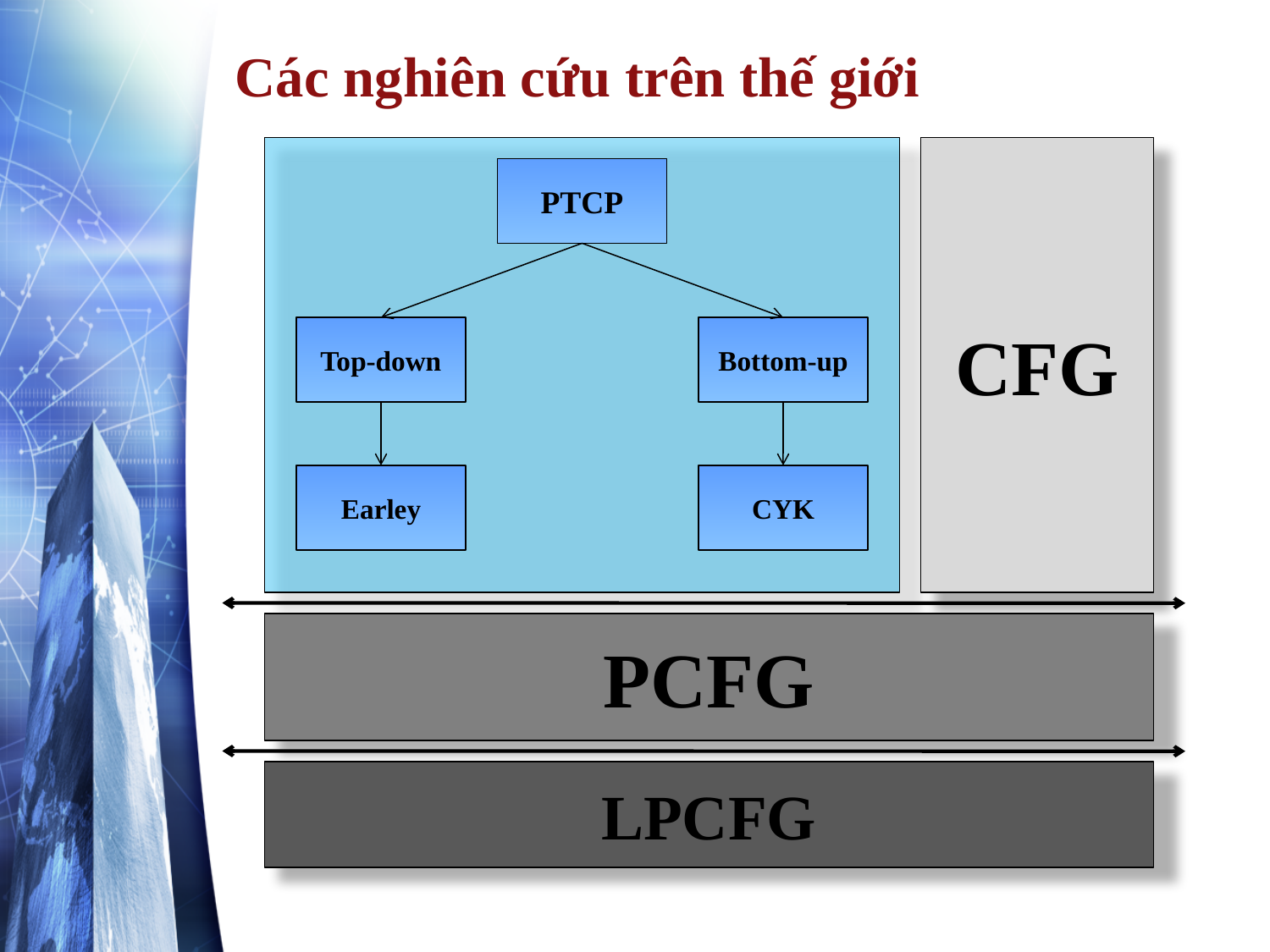

# Các nghiên cứu trên thế giới

CFG
PTCP
Top-down
Bottom-up
Earley
CYK
PCFG
LPCFG